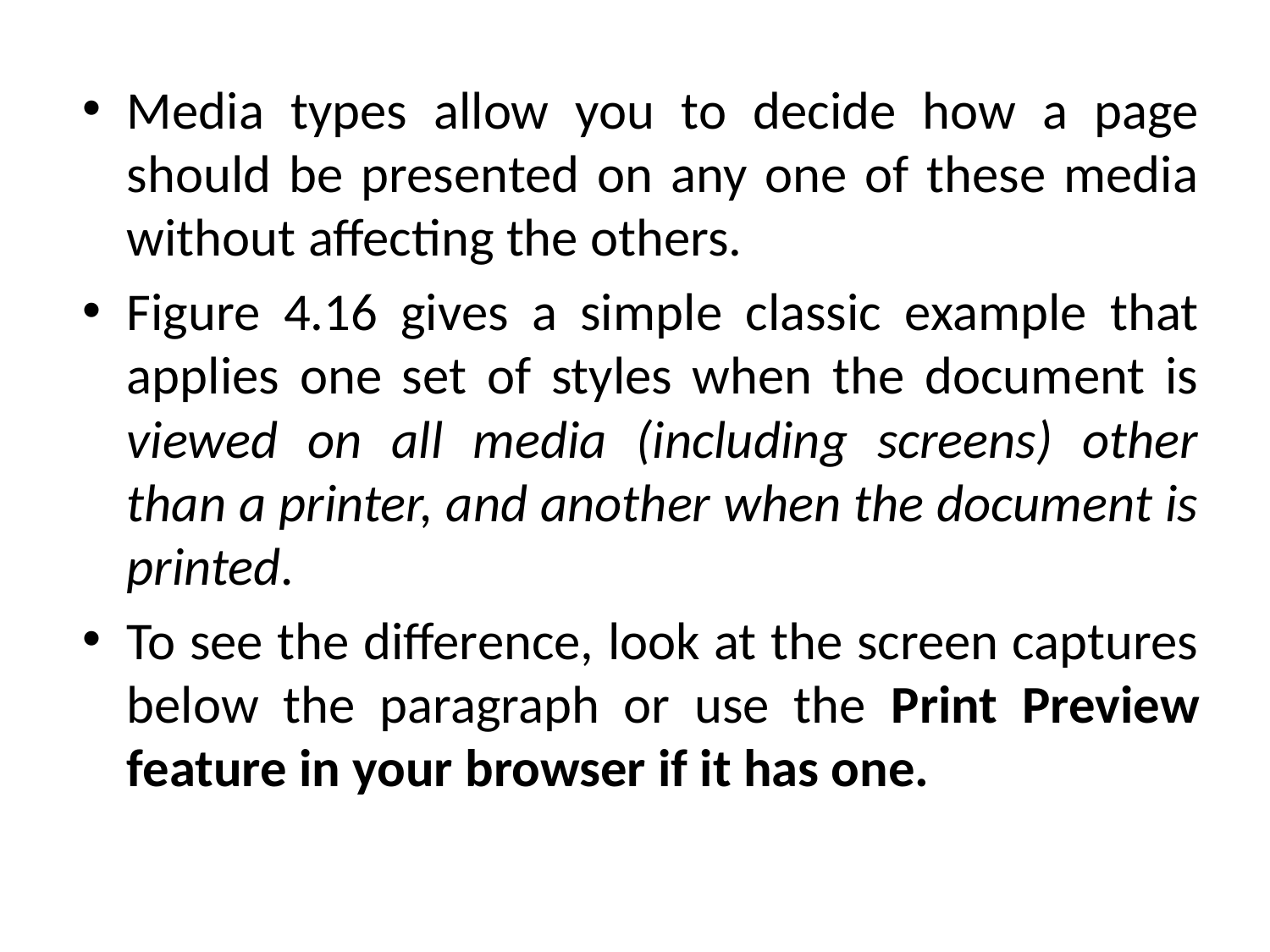

Media types allow you to decide how a page should be presented on any one of these media without affecting the others.
Figure 4.16 gives a simple classic example that applies one set of styles when the document is viewed on all media (including screens) other than a printer, and another when the document is printed.
To see the difference, look at the screen captures below the paragraph or use the Print Preview feature in your browser if it has one.